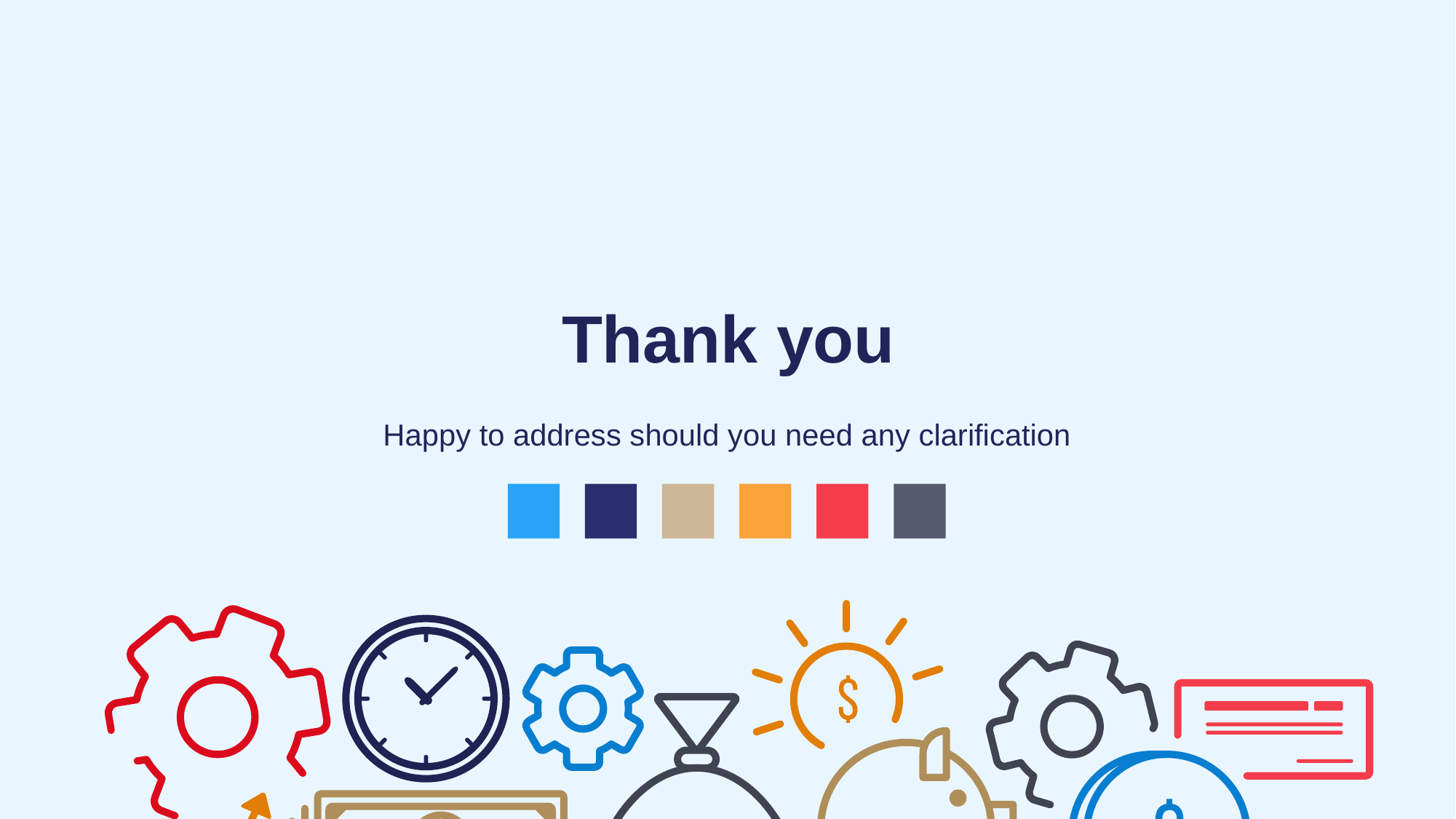

Thank you
Happy to address should you need any clarification